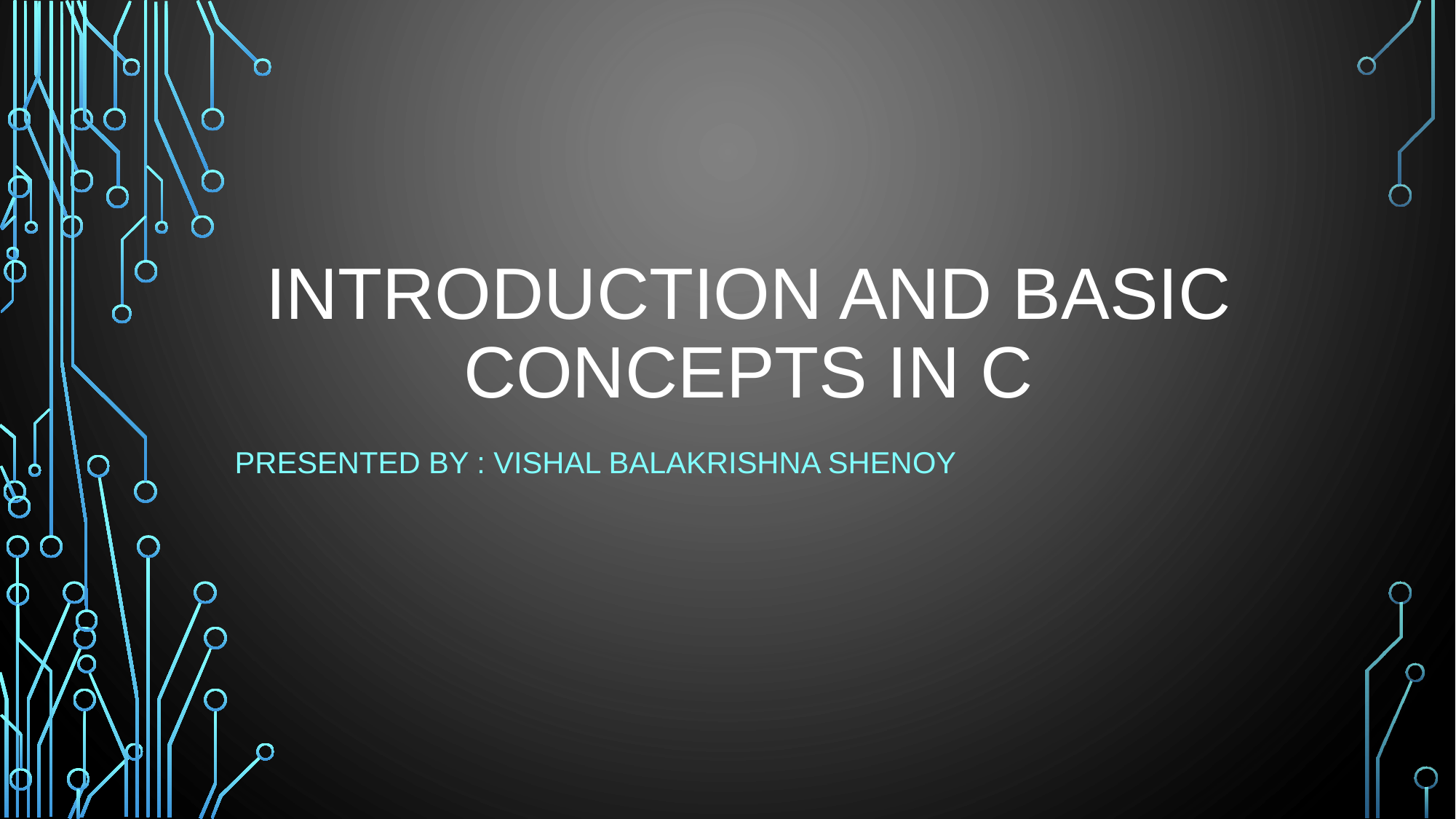

# Introduction And Basic Concepts in C
Presented By : Vishal Balakrishna Shenoy